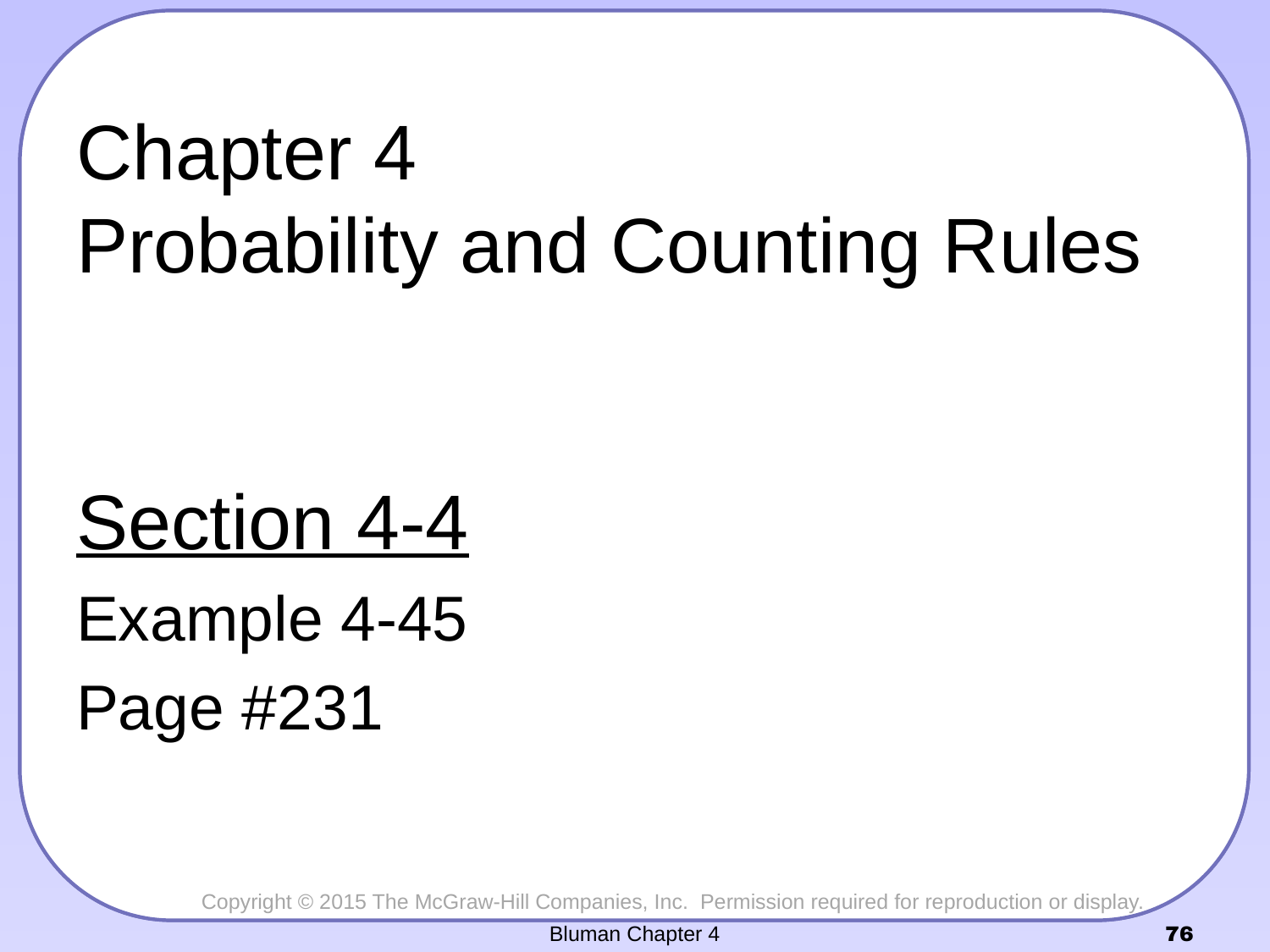

# Chapter 4 Probability and Counting Rules
Section 4-4
Example 4-45
Page #231
Bluman Chapter 4
76